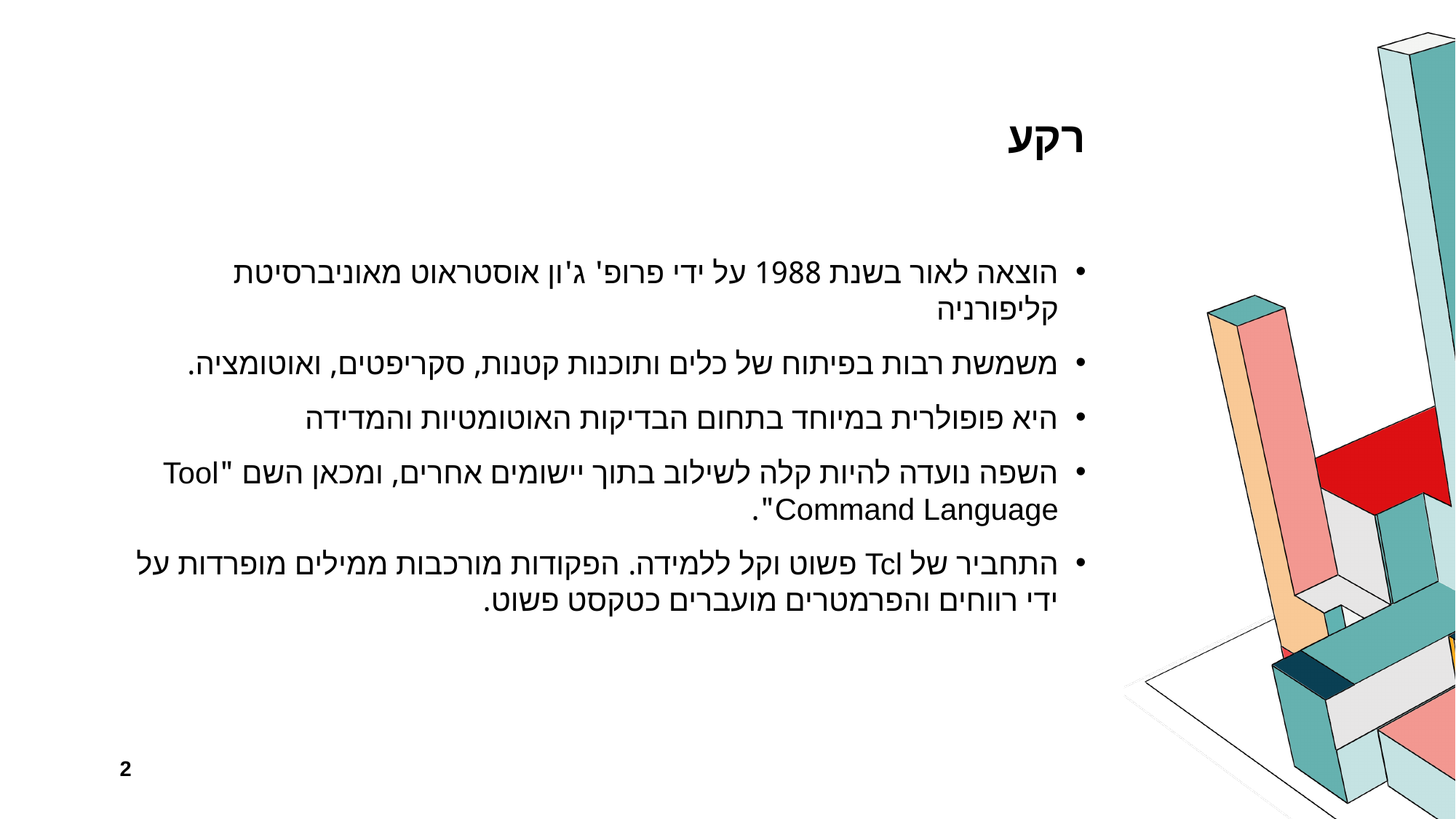

# רקע
הוצאה לאור בשנת 1988 על ידי פרופ' ג'ון אוסטראוט מאוניברסיטת קליפורניה
משמשת רבות בפיתוח של כלים ותוכנות קטנות, סקריפטים, ואוטומציה.
היא פופולרית במיוחד בתחום הבדיקות האוטומטיות והמדידה
השפה נועדה להיות קלה לשילוב בתוך יישומים אחרים, ומכאן השם "Tool Command Language".
התחביר של Tcl פשוט וקל ללמידה. הפקודות מורכבות ממילים מופרדות על ידי רווחים והפרמטרים מועברים כטקסט פשוט.
2